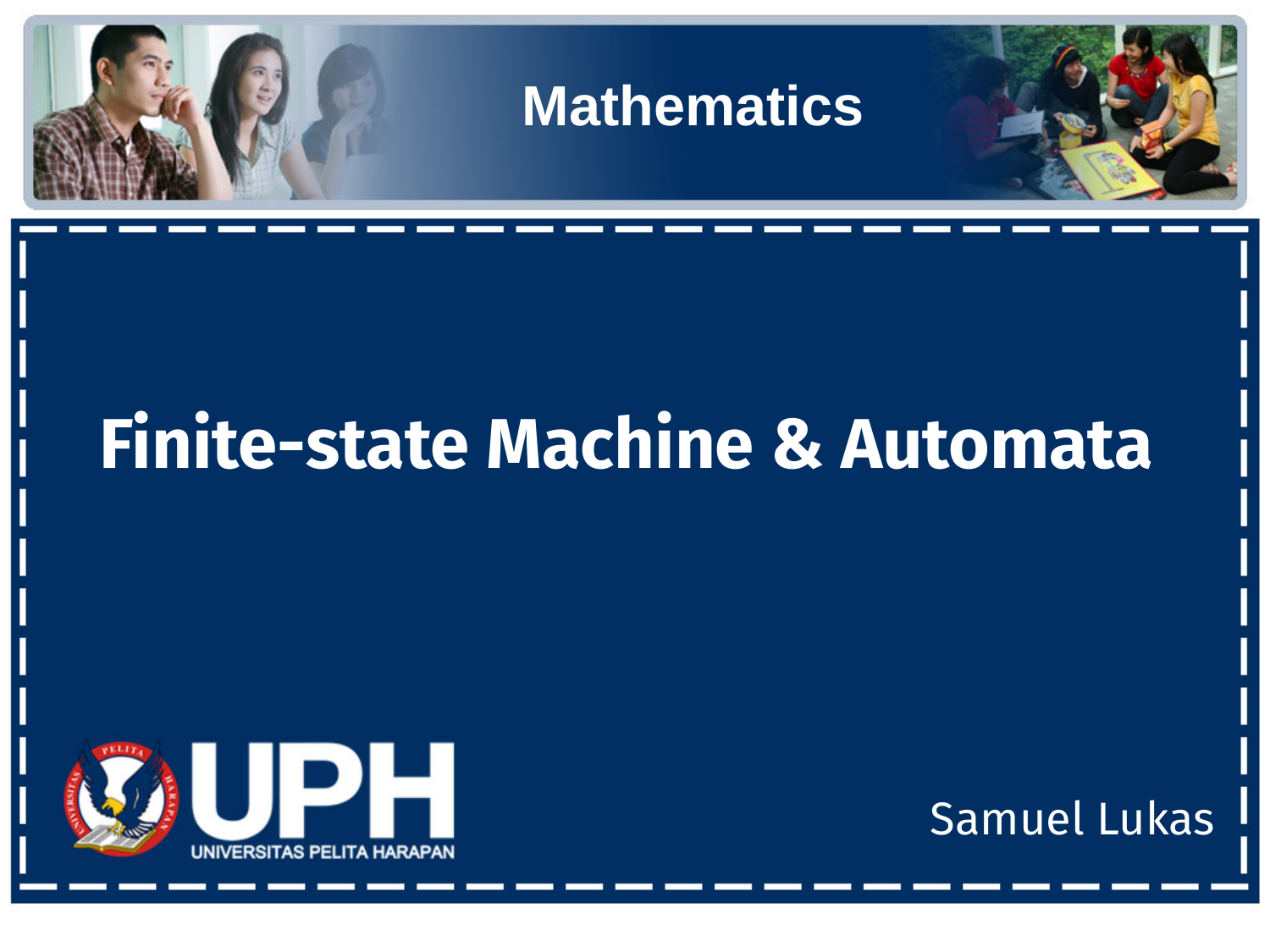

Mathematics
Finite-state Machine & Automata
Samuel Lukas